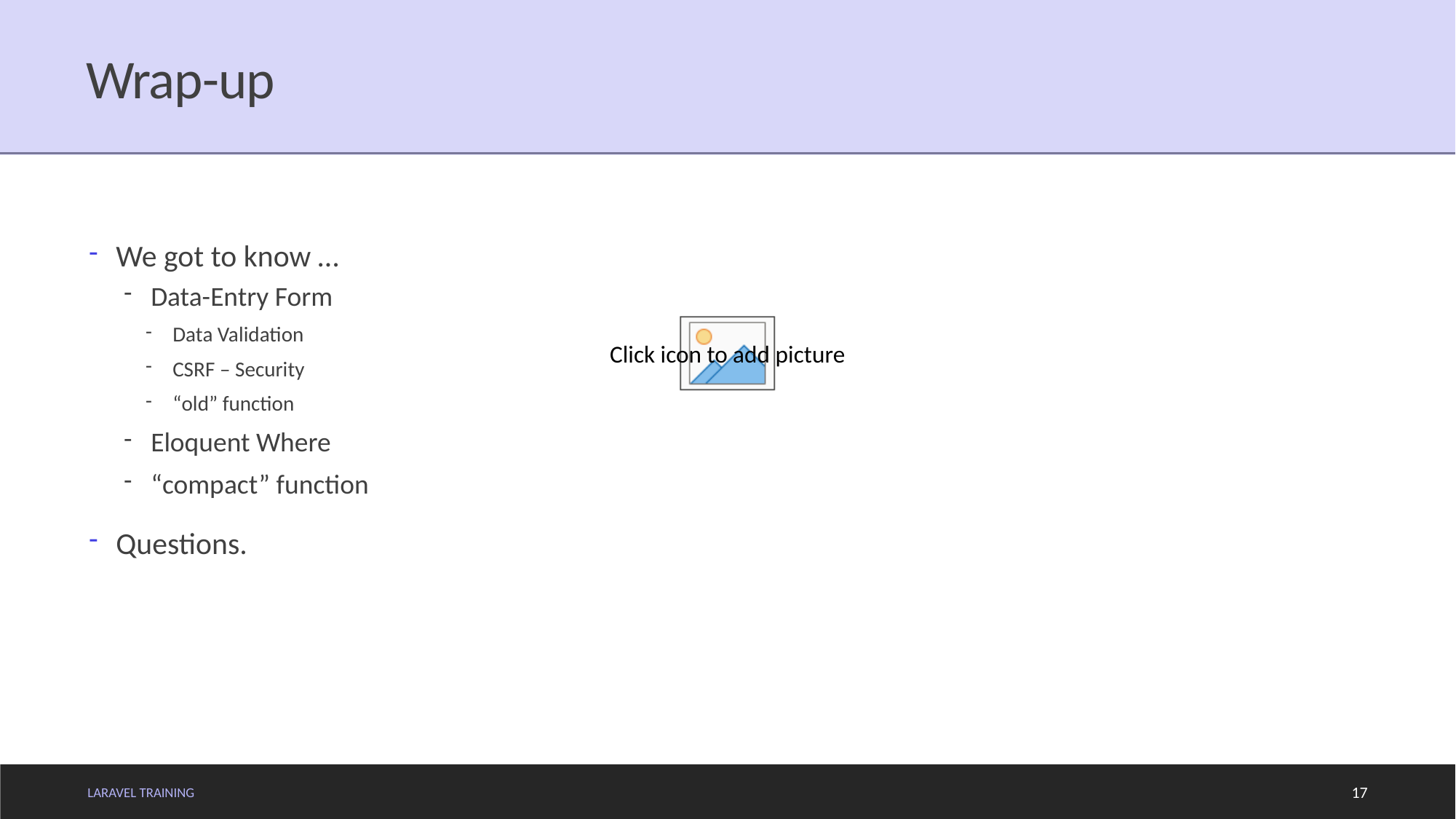

# Wrap-up

We got to know …
Data-Entry Form
Data Validation
CSRF – Security
“old” function
Eloquent Where
“compact” function
Questions.

LARAVEL TRAINING
17